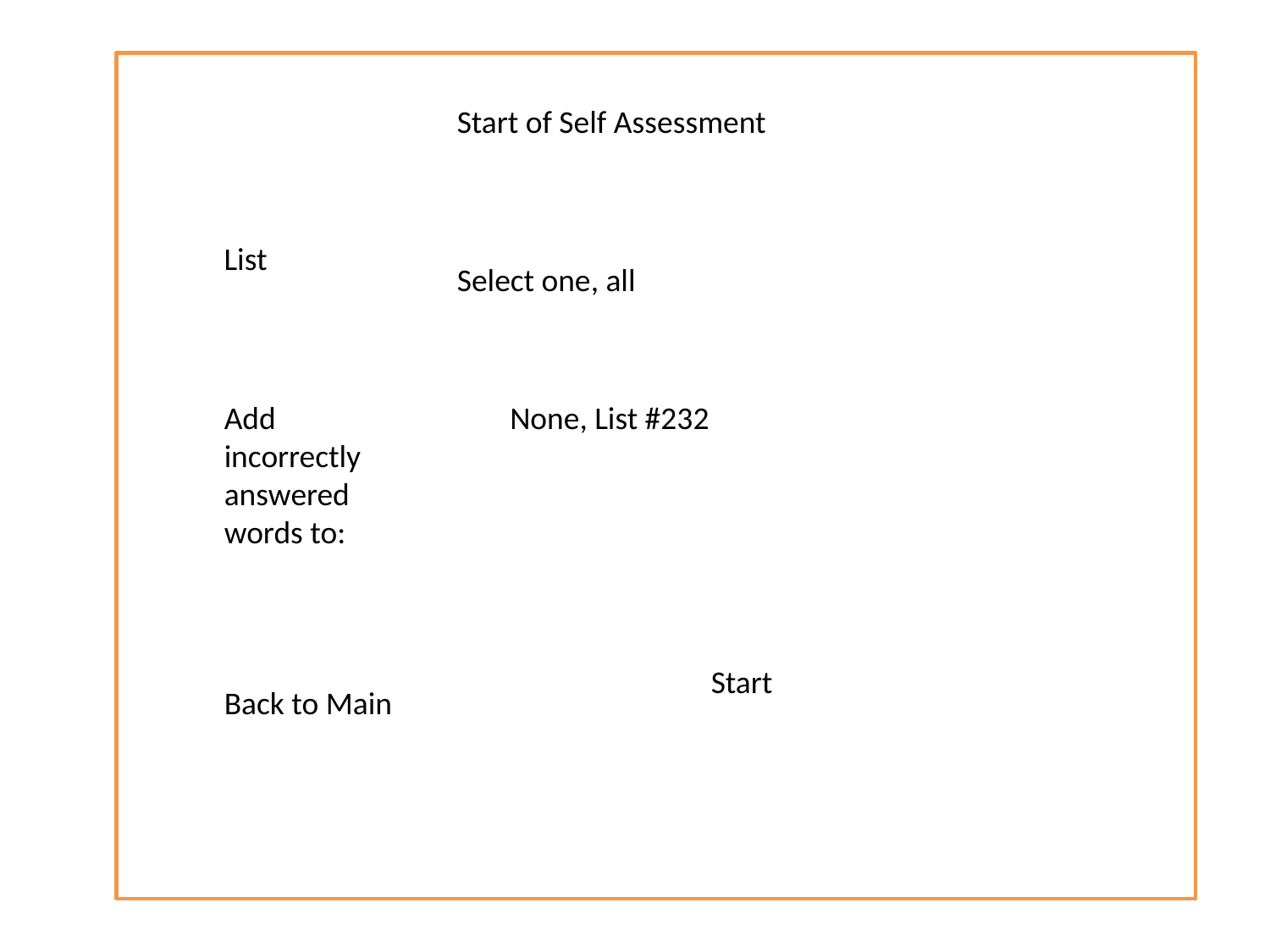

Start of Self Assessment
List
Select one, all
Add incorrectly answered words to:
None, List #232
Start
Back to Main